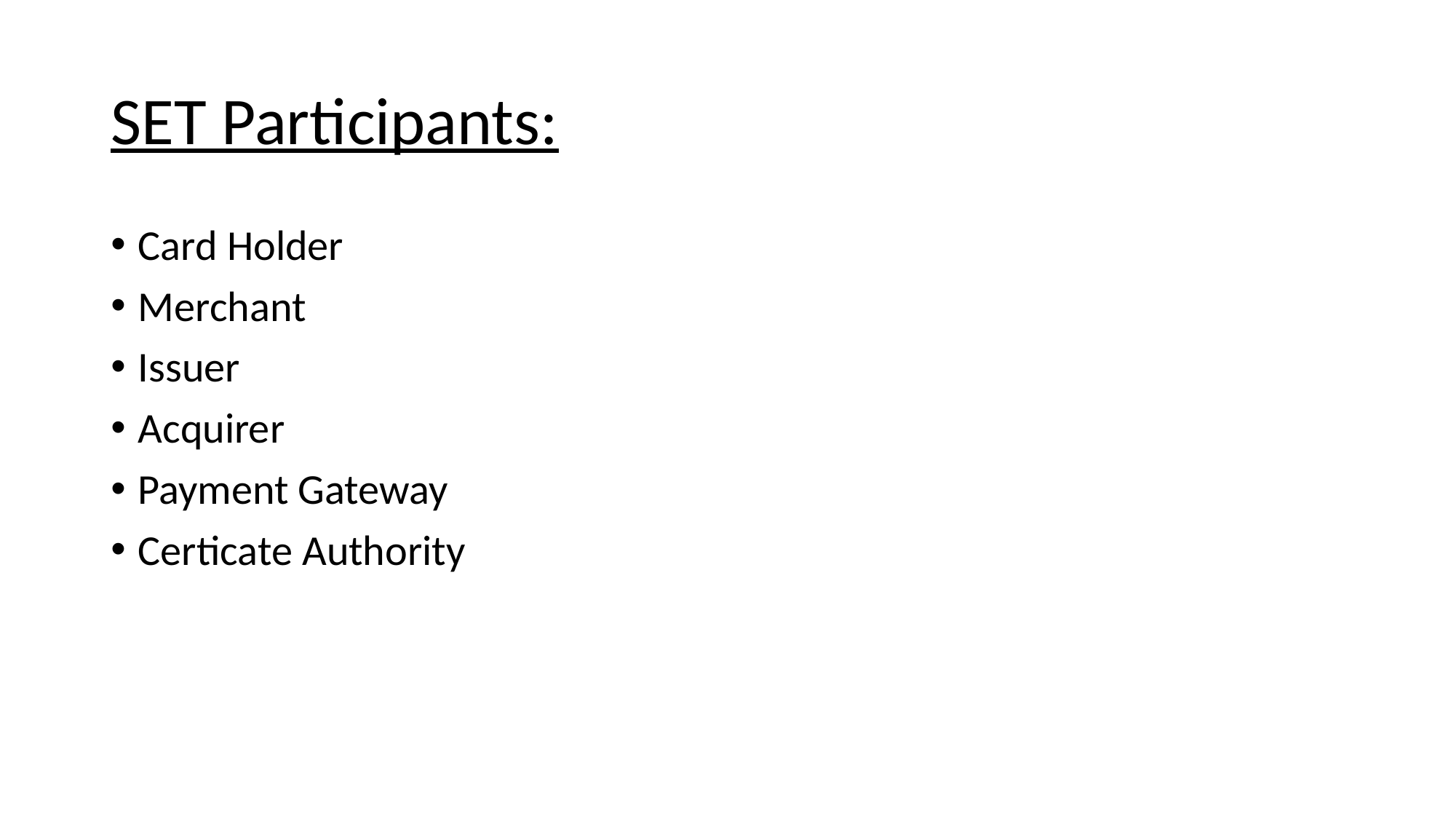

# SET Participants:
Card Holder
Merchant
Issuer
Acquirer
Payment Gateway
Certicate Authority